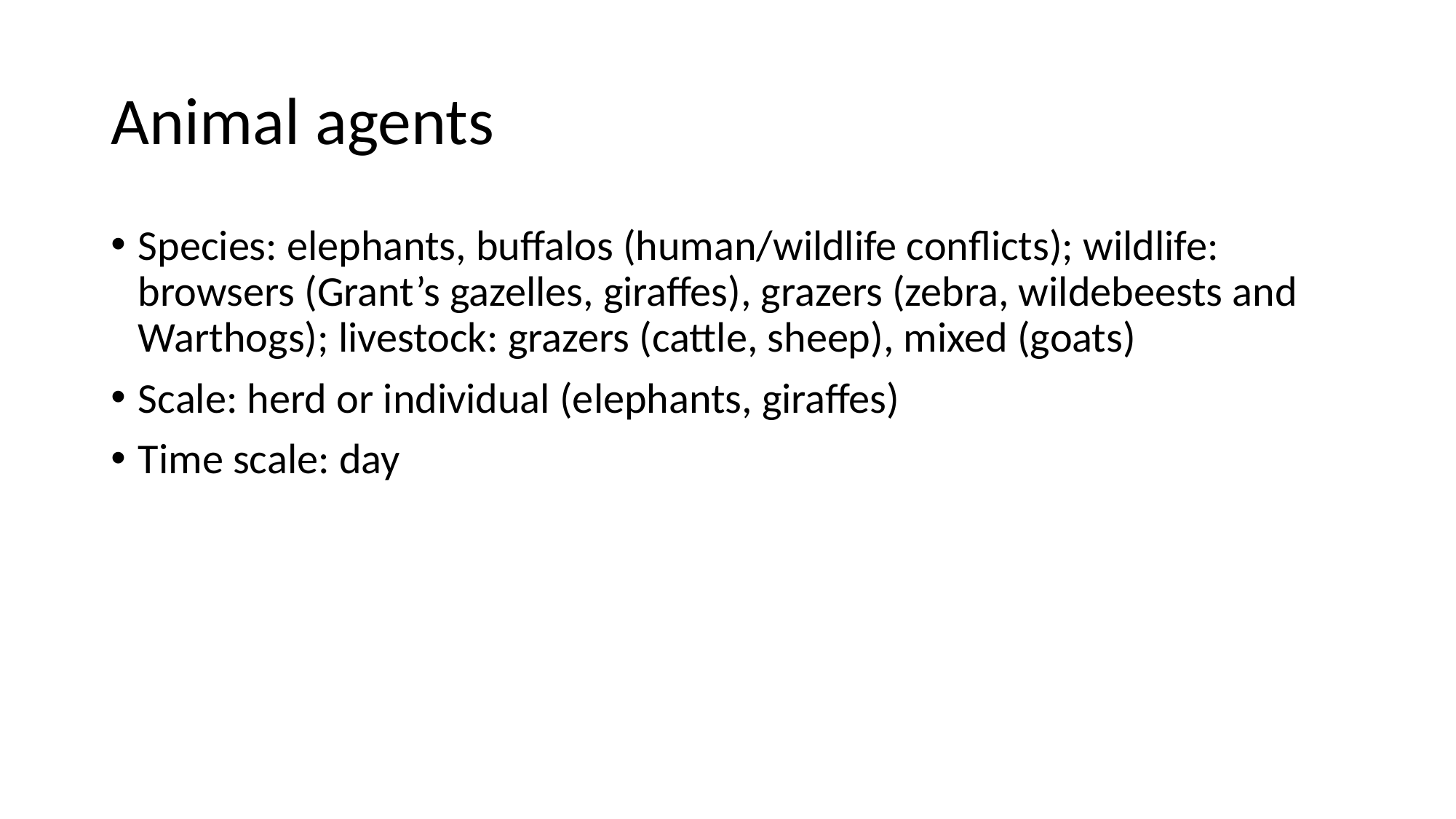

# Animal agents
Species: elephants, buffalos (human/wildlife conflicts); wildlife: browsers (Grant’s gazelles, giraffes), grazers (zebra, wildebeests and Warthogs); livestock: grazers (cattle, sheep), mixed (goats)
Scale: herd or individual (elephants, giraffes)
Time scale: day